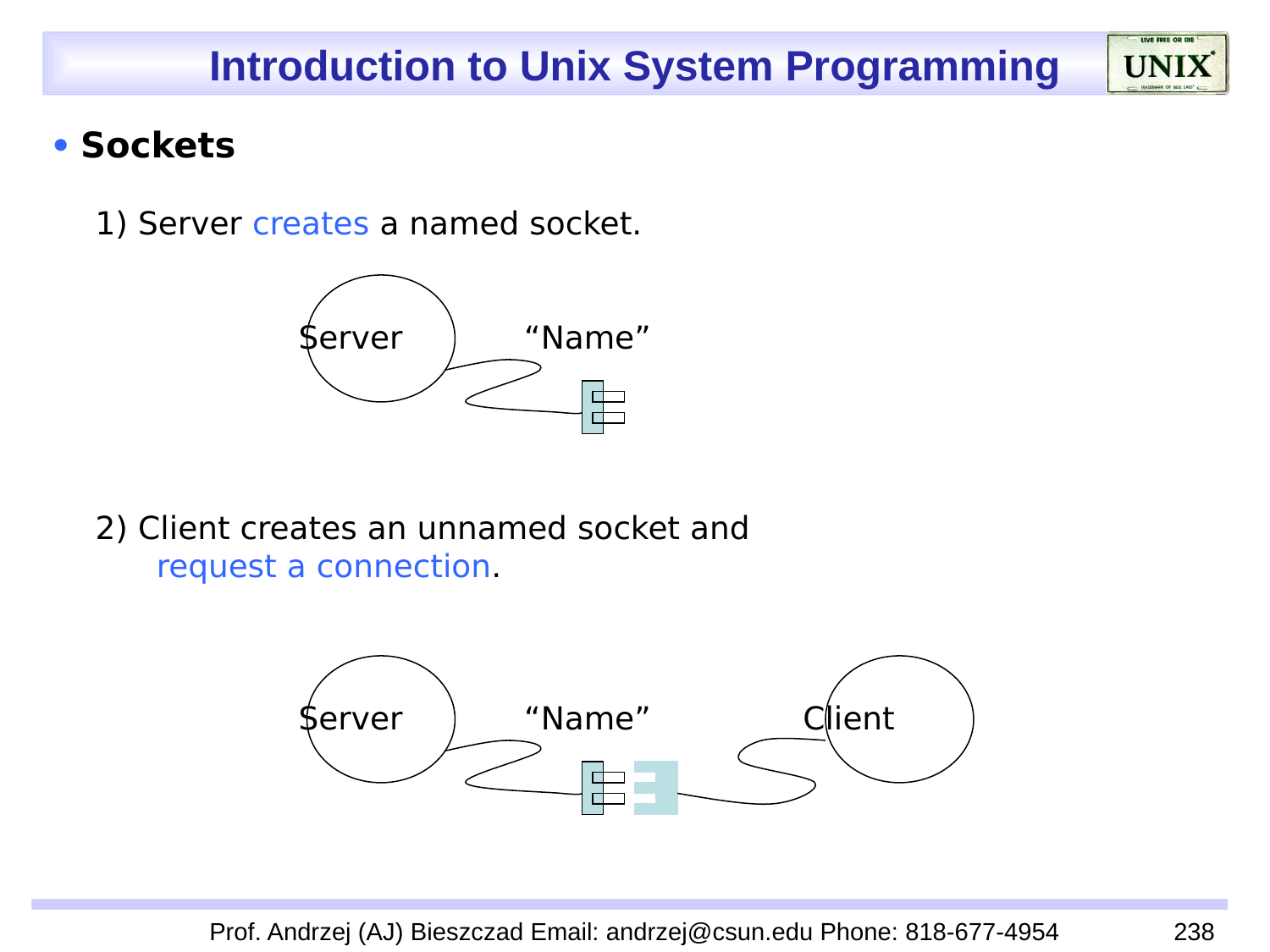

• Sockets

    1) Server creates a named socket.

                        Server            “Name”

    2) Client creates an unnamed socket and
          request a connection.

                        Server            “Name”               Client

Prof. Andrzej (AJ) Bieszczad Email: andrzej@csun.edu Phone: 818-677-4954
238